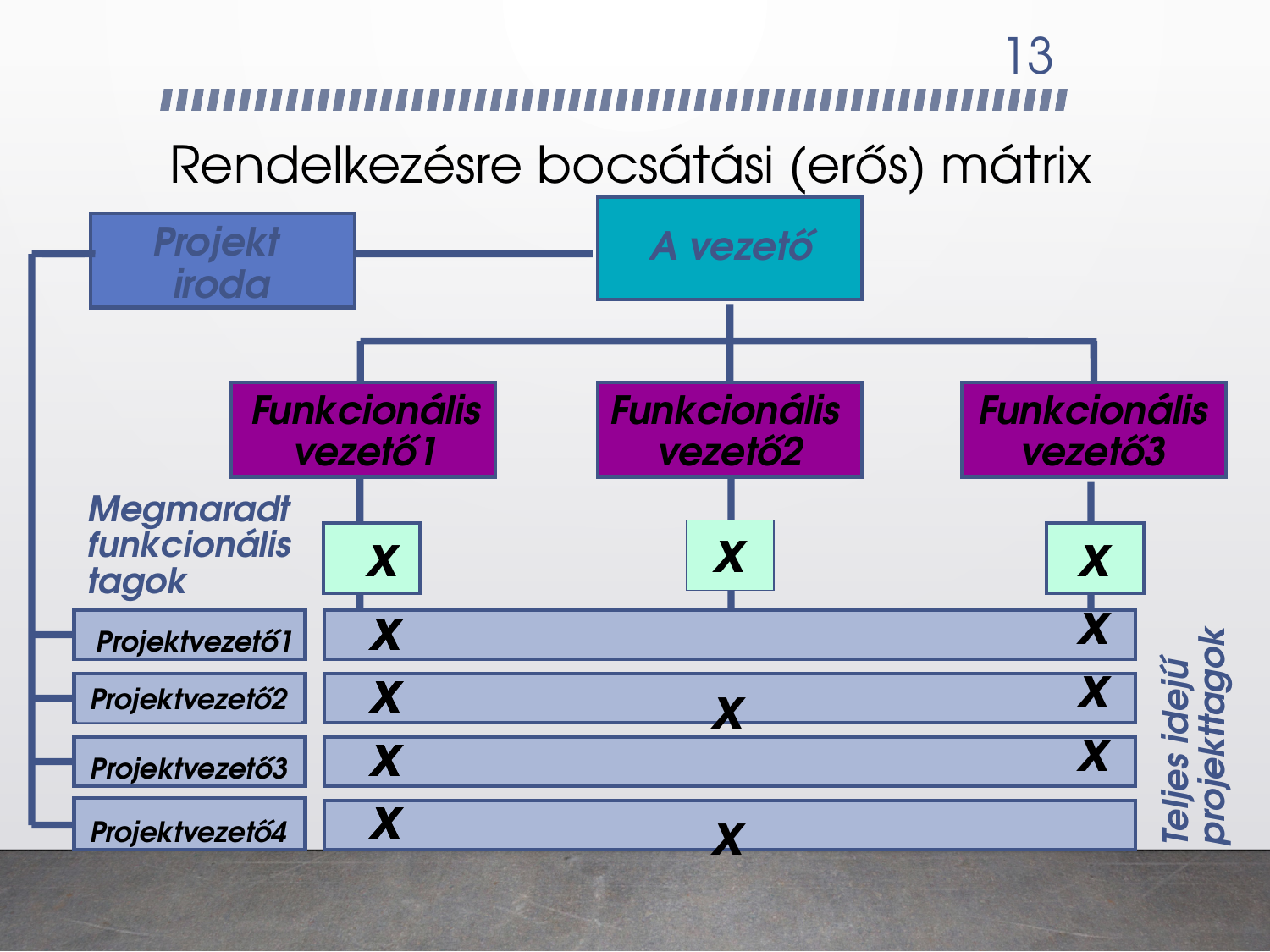

13
# Rendelkezésre bocsátási (erős) mátrix

Projekt
iroda
A vezető

Funkcionális
vezető1
Funkcionális
vezető2
Funkcionális
vezető3

Megmaradt
funkcionális
tagok
x

x
x
x
x
x
x
x
x
x
x
x
x
x

x

x

Projektvezető1

Projektvezető2
Teljes idejű
projekttagok

Projektvezető3

Projektvezető4